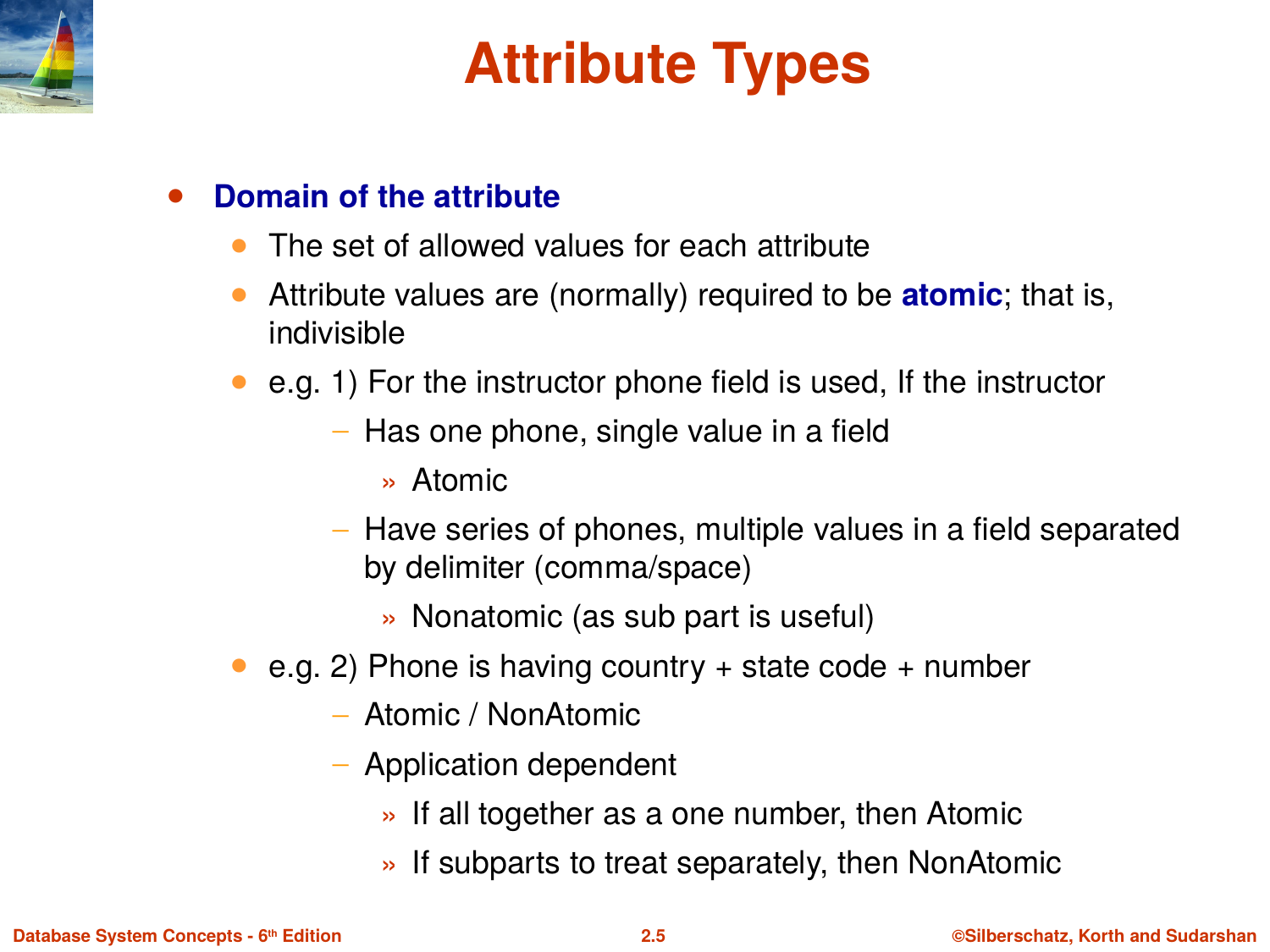

# Attribute Types
Domain of the attribute
The set of allowed values for each attribute
Attribute values are (normally) required to be atomic; that is, indivisible
e.g. 1) For the instructor phone field is used, If the instructor
Has one phone, single value in a field
Atomic
Have series of phones, multiple values in a field separated by delimiter (comma/space)
Nonatomic (as sub part is useful)
e.g. 2) Phone is having country + state code + number
Atomic / NonAtomic
Application dependent
If all together as a one number, then Atomic
If subparts to treat separately, then NonAtomic